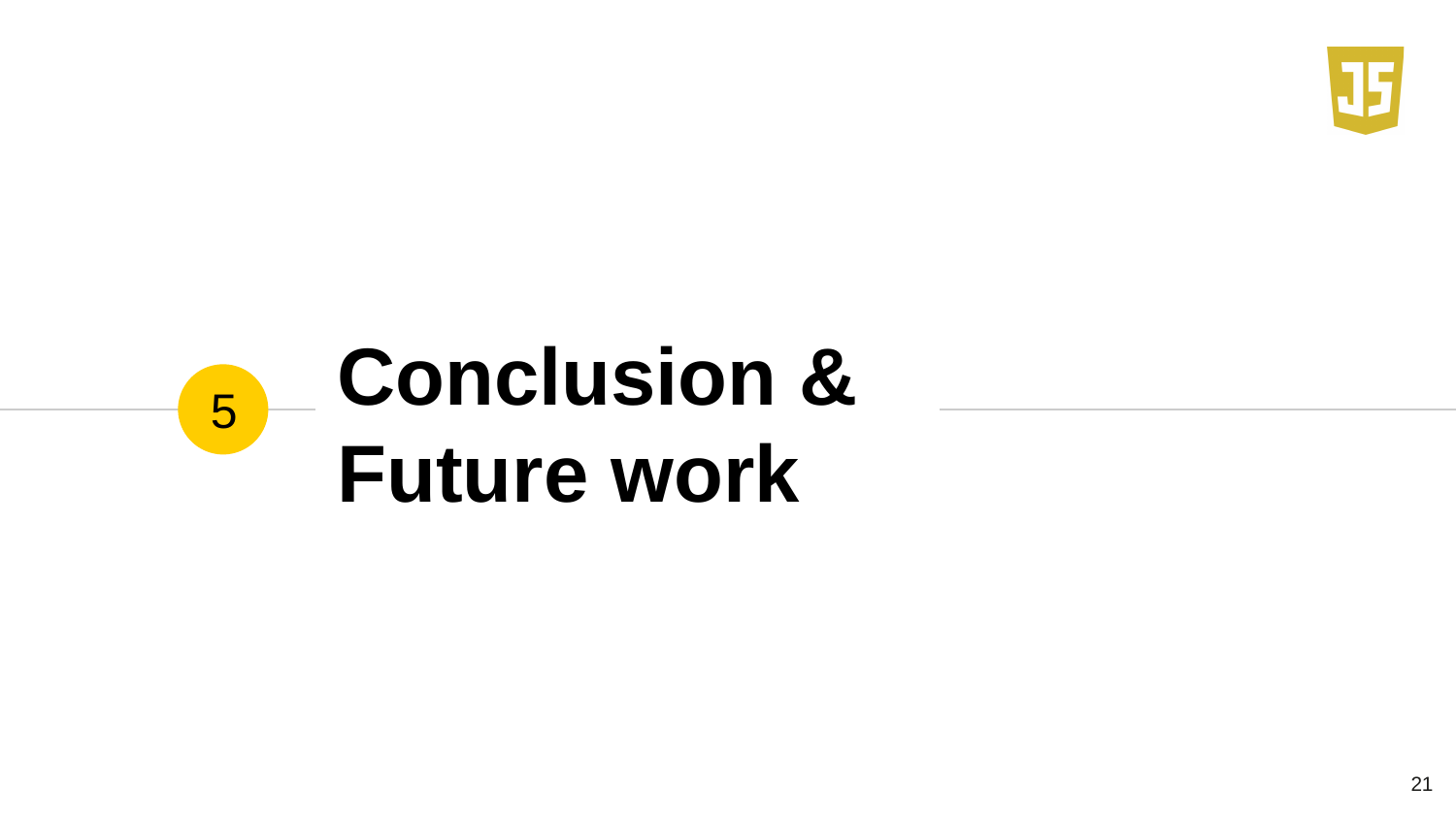

# Conclusion & Future work
5
21